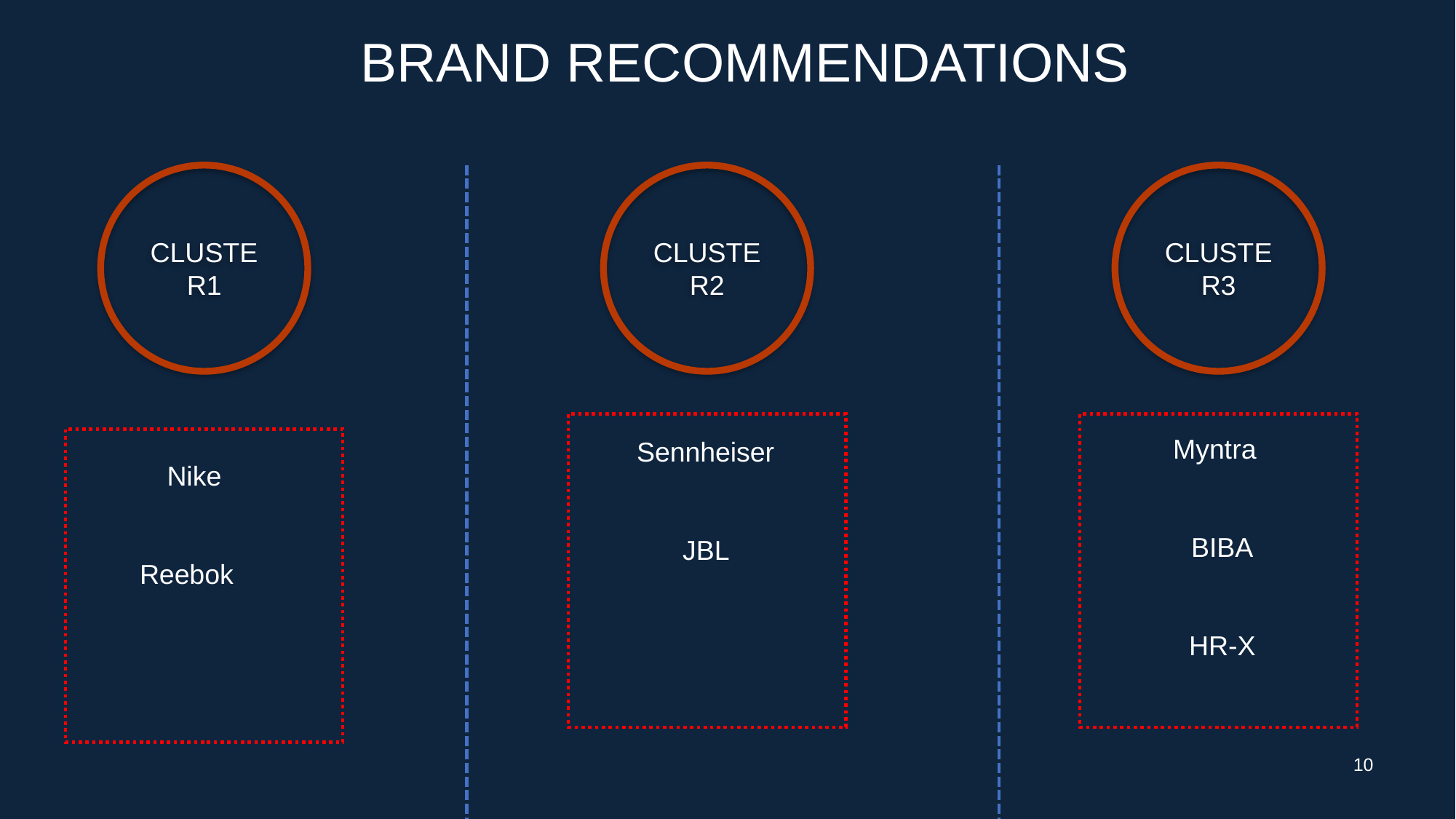

BRAND RECOMMENDATIONS
CLUSTER2
CLUSTER3
CLUSTER1

Myntra

BIBA

HR-X

Sennheiser

 JBL
 Nike

Reebok

10